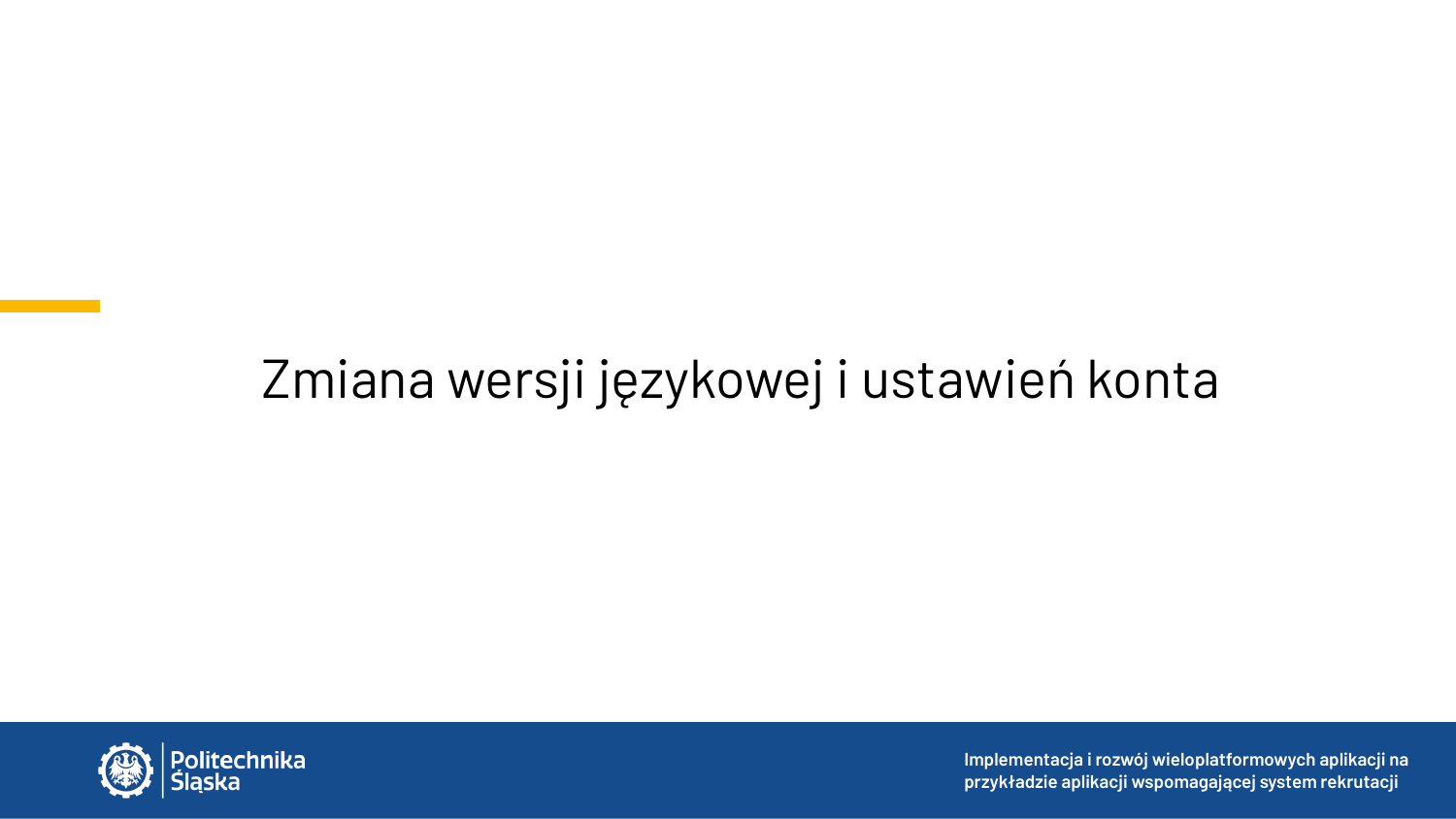

# Zmiana wersji językowej i ustawień konta